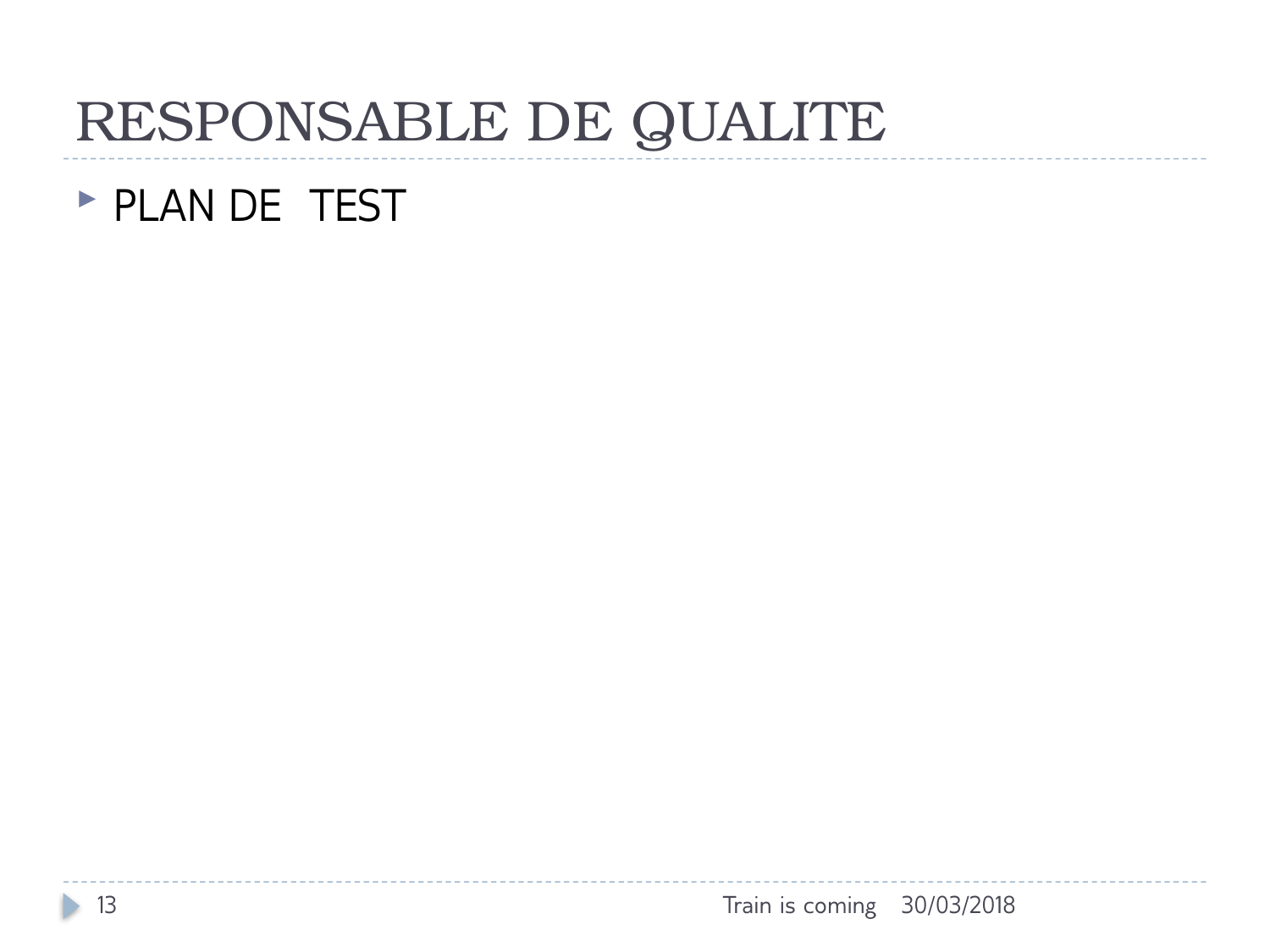

# RESPONSABLE DE QUALITE
PLAN DE  TEST
13
Train is coming
30/03/2018